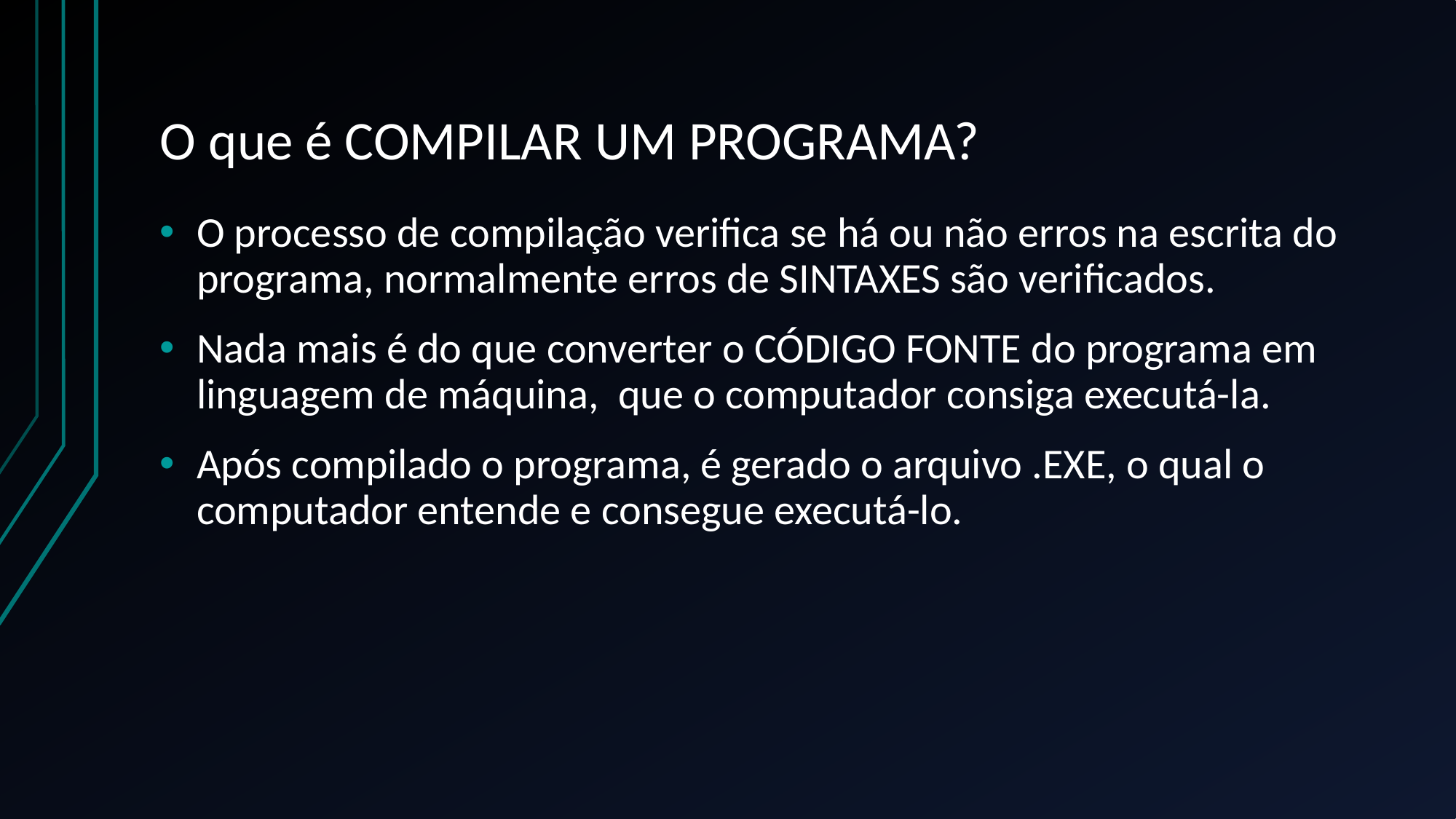

# O que é COMPILAR UM PROGRAMA?
O processo de compilação verifica se há ou não erros na escrita do programa, normalmente erros de SINTAXES são verificados.
Nada mais é do que converter o CÓDIGO FONTE do programa em linguagem de máquina,  que o computador consiga executá-la.
Após compilado o programa, é gerado o arquivo .EXE, o qual o computador entende e consegue executá-lo.